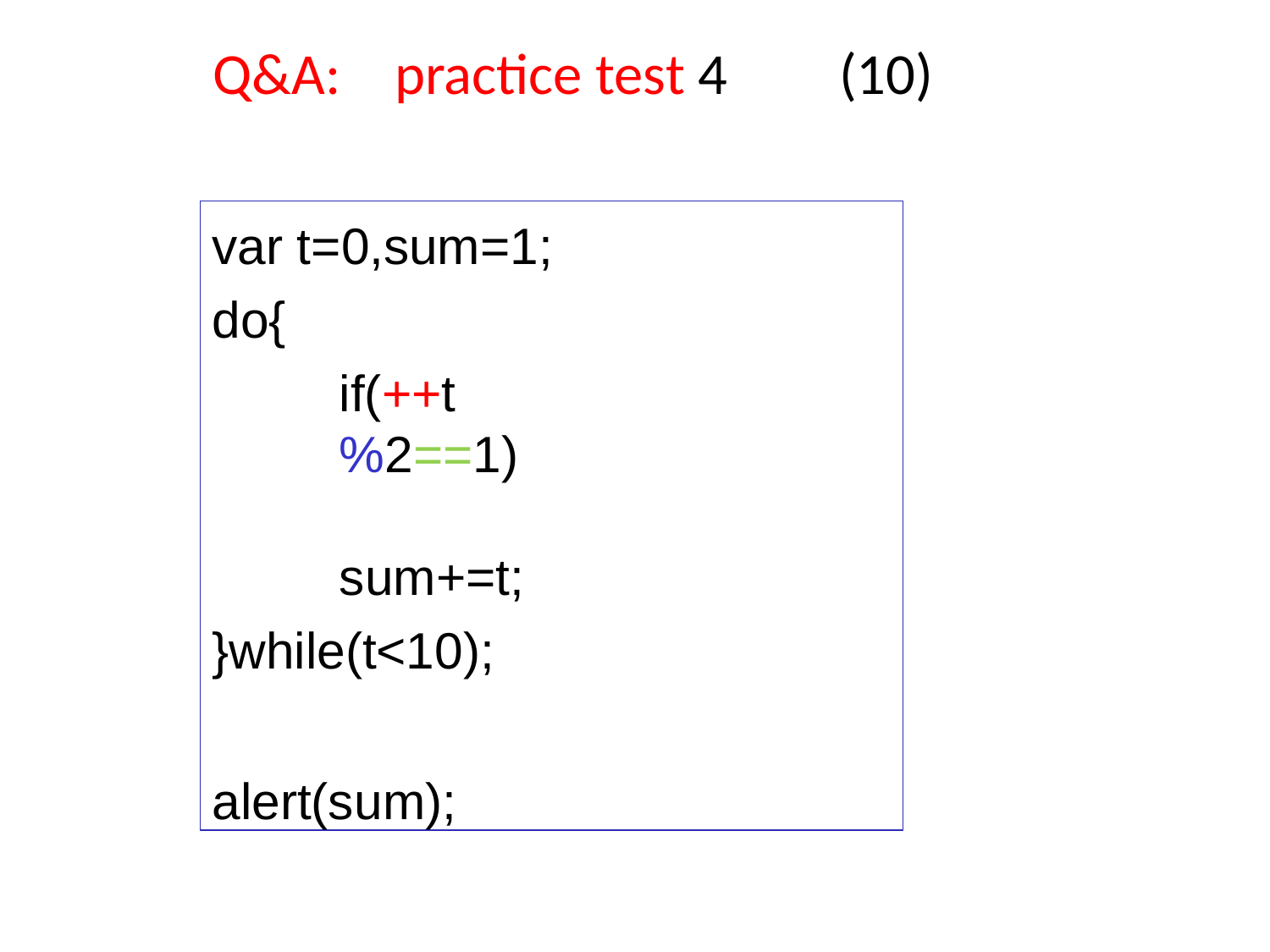

# Q&A:	practice test 4	(10)
var t=0,sum=1; do{
if(++t%2==1)	sum+=t;
}while(t<10);

alert(sum);